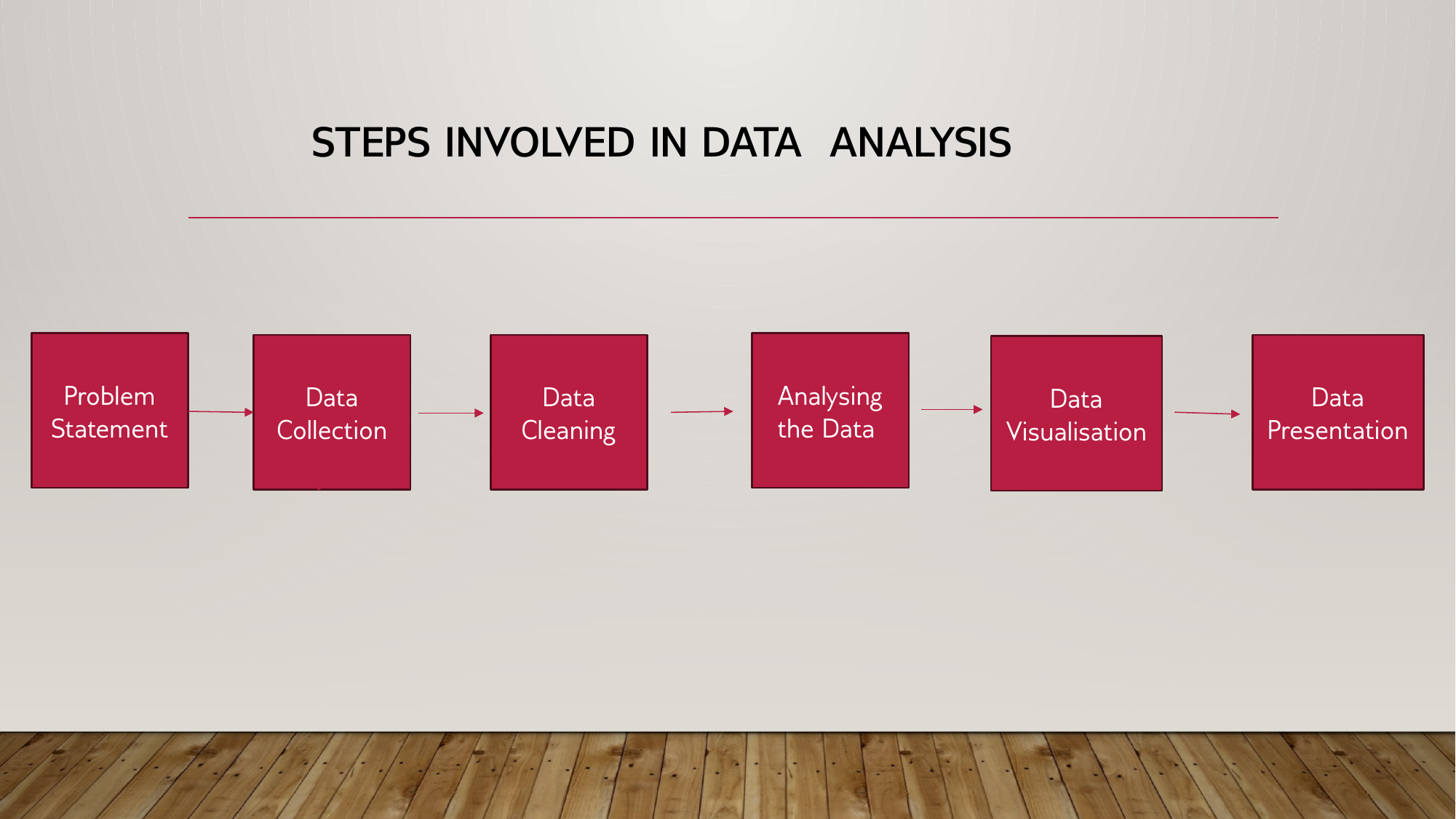

STEPS INVOLVED IN DATA  ANALYSIS
Problem Statement
Analysing the Data
Data Collection
Data Presentation
Data Cleaning
Data Visualisation